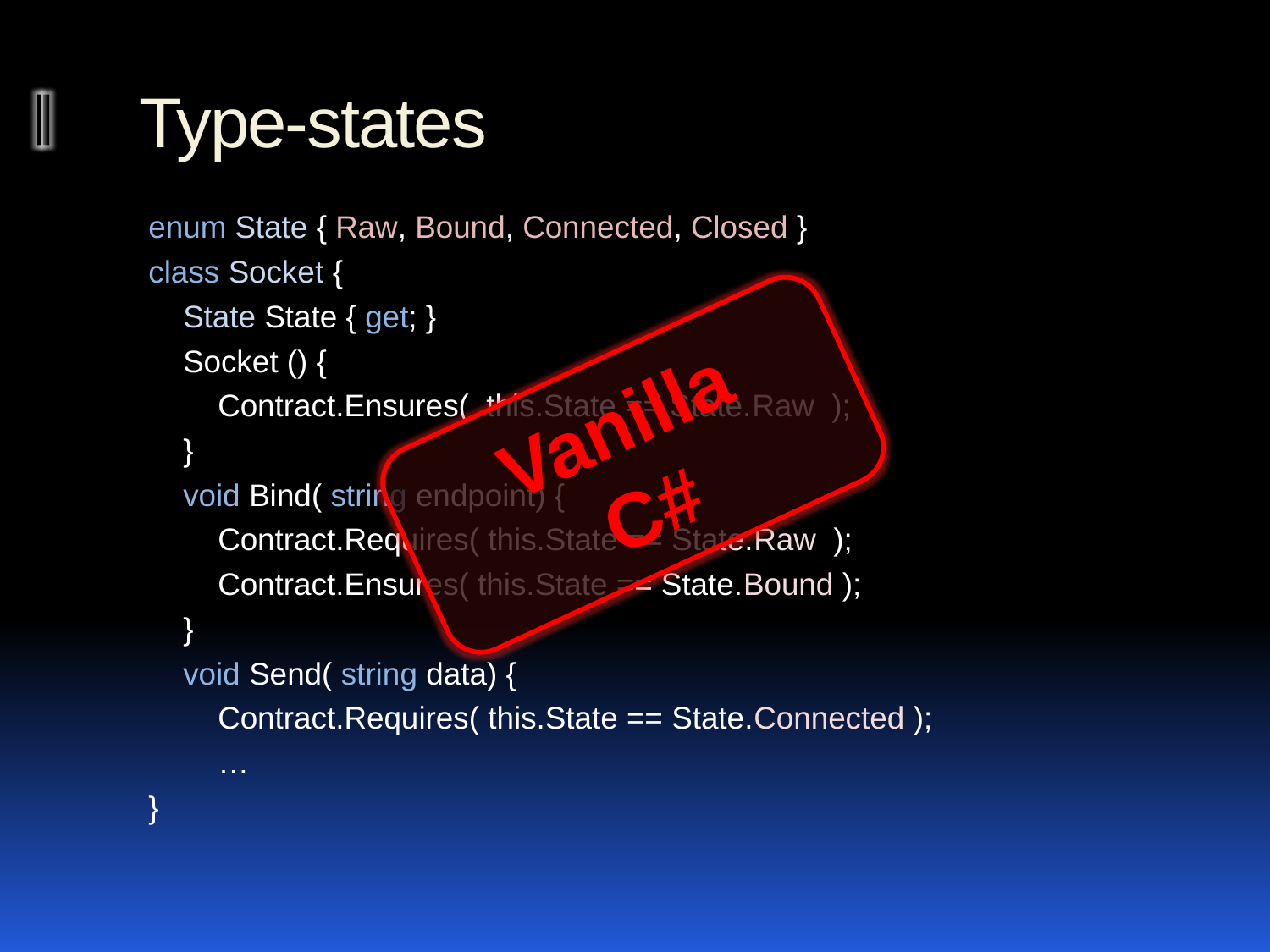

# Type-states
enum State { Raw, Bound, Connected, Closed }
class Socket {
    State State { get; }
    Socket () {
        Contract.Ensures(  this.State == State.Raw  );
    }
    void Bind( string endpoint) {
        Contract.Requires( this.State == State.Raw  );
        Contract.Ensures( this.State == State.Bound );
    }
    void Send( string data) {
        Contract.Requires( this.State == State.Connected );
        …
}
Vanilla
C#